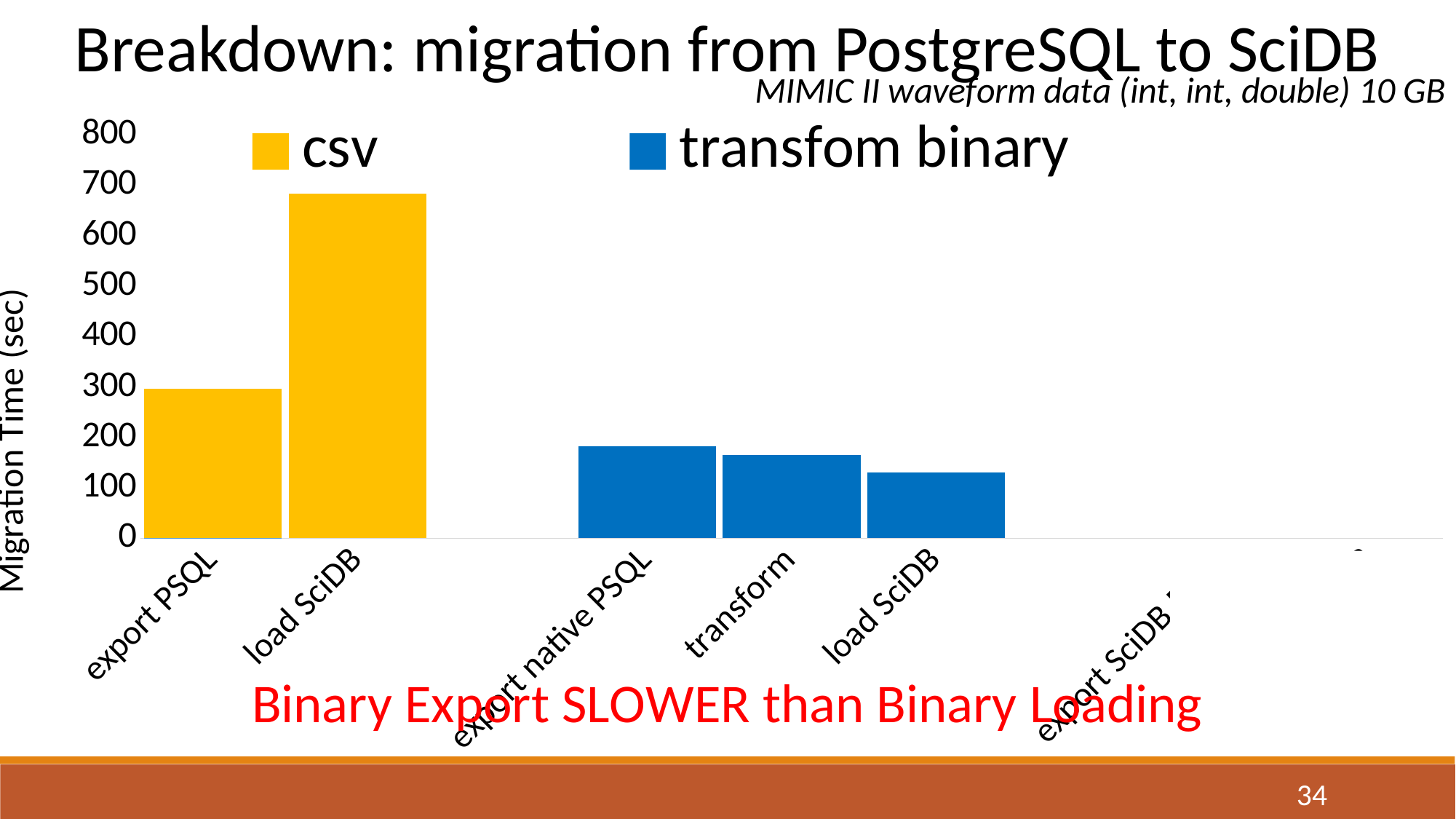

Breakdown: migration from PostgreSQL to SciDB

[unsupported chart]

34